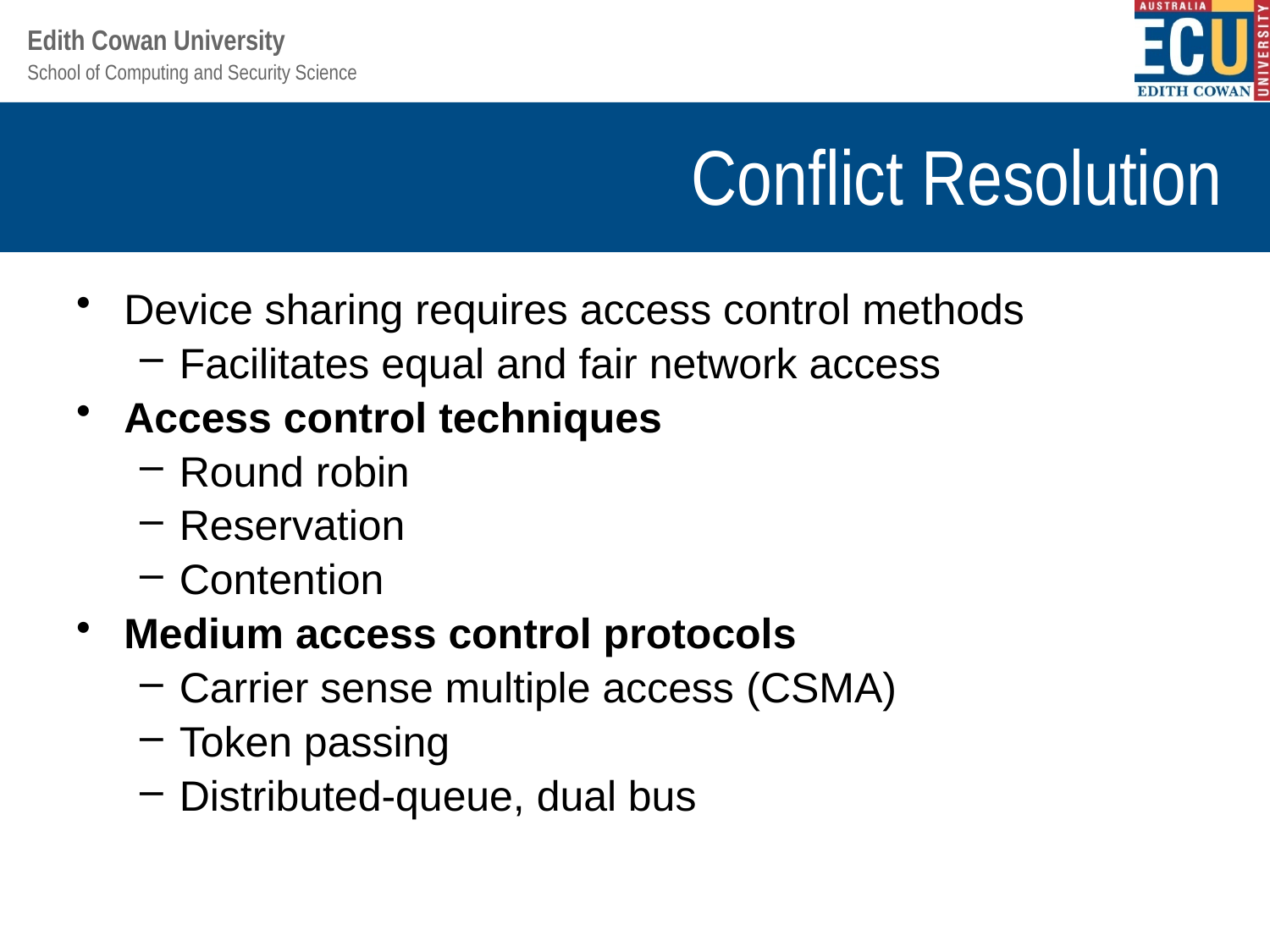

# Conflict Resolution
Device sharing requires access control methods
Facilitates equal and fair network access
Access control techniques
Round robin
Reservation
Contention
Medium access control protocols
Carrier sense multiple access (CSMA)
Token passing
Distributed-queue, dual bus